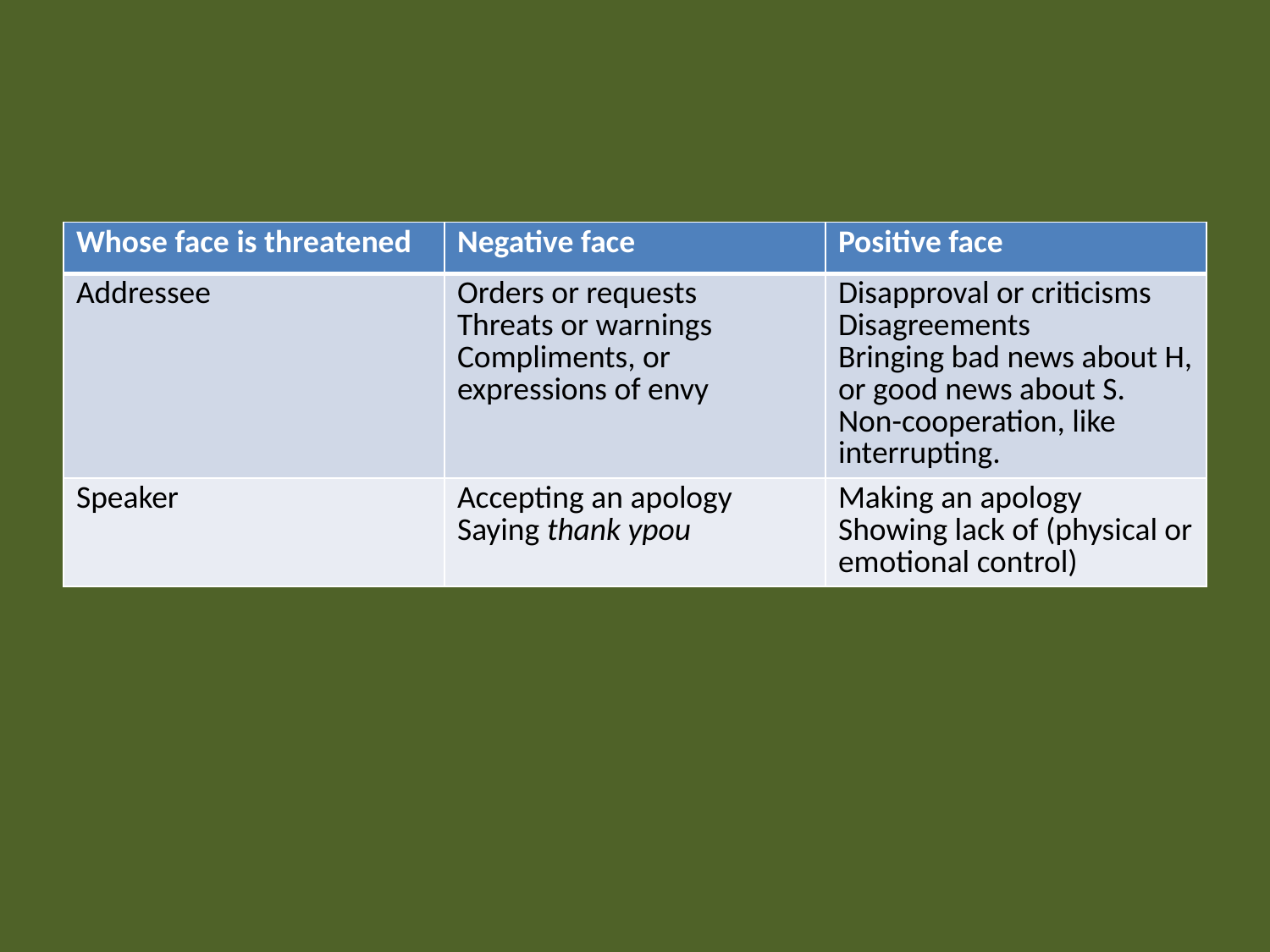

#
| Whose face is threatened | Negative face | Positive face |
| --- | --- | --- |
| Addressee | Orders or requests Threats or warnings Compliments, or expressions of envy | Disapproval or criticisms Disagreements Bringing bad news about H, or good news about S. Non-cooperation, like interrupting. |
| Speaker | Accepting an apology Saying thank ypou | Making an apology Showing lack of (physical or emotional control) |